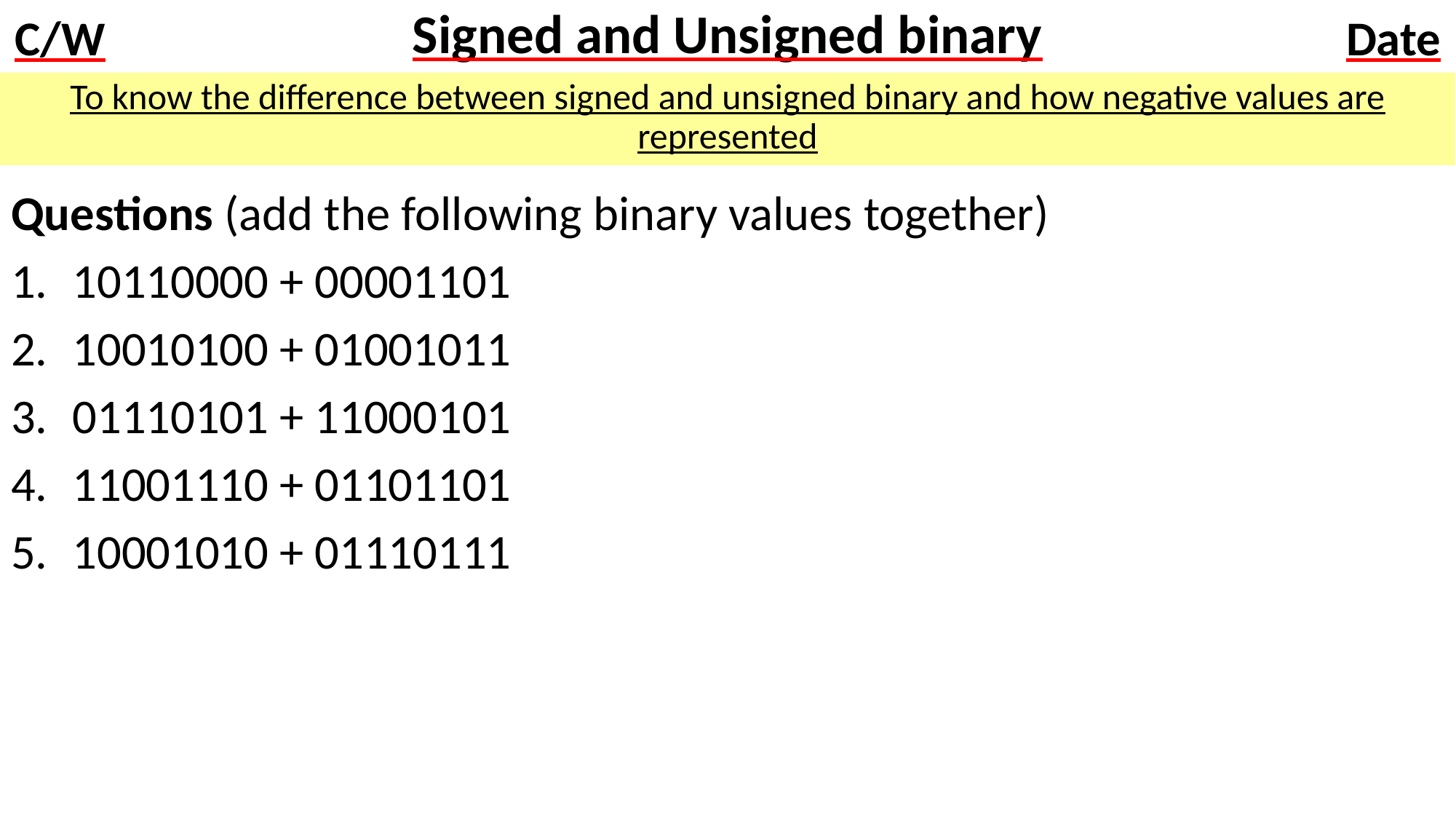

# Signed and Unsigned binary
To know the difference between signed and unsigned binary and how negative values are represented
Questions (add the following binary values together)
10110000 + 00001101
10010100 + 01001011
01110101 + 11000101
11001110 + 01101101
10001010 + 01110111